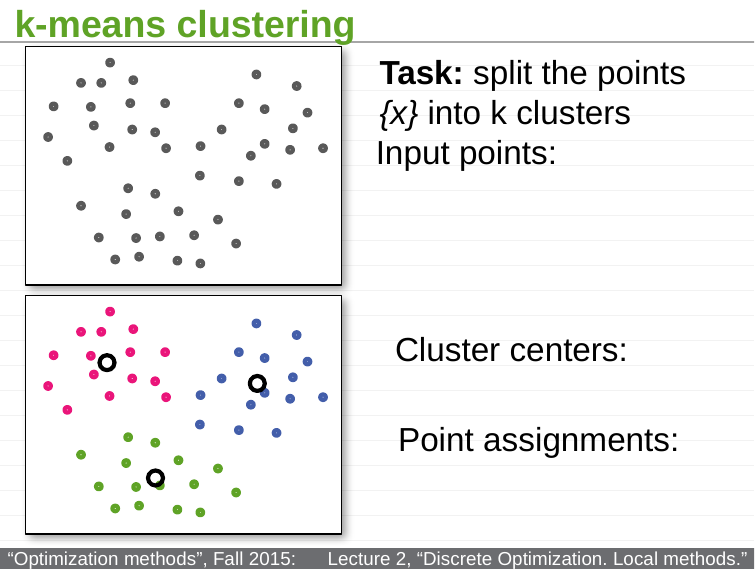

# k-means clustering
Task: split the points {x} into k clusters

Input points:

Cluster centers:

Point assignments: